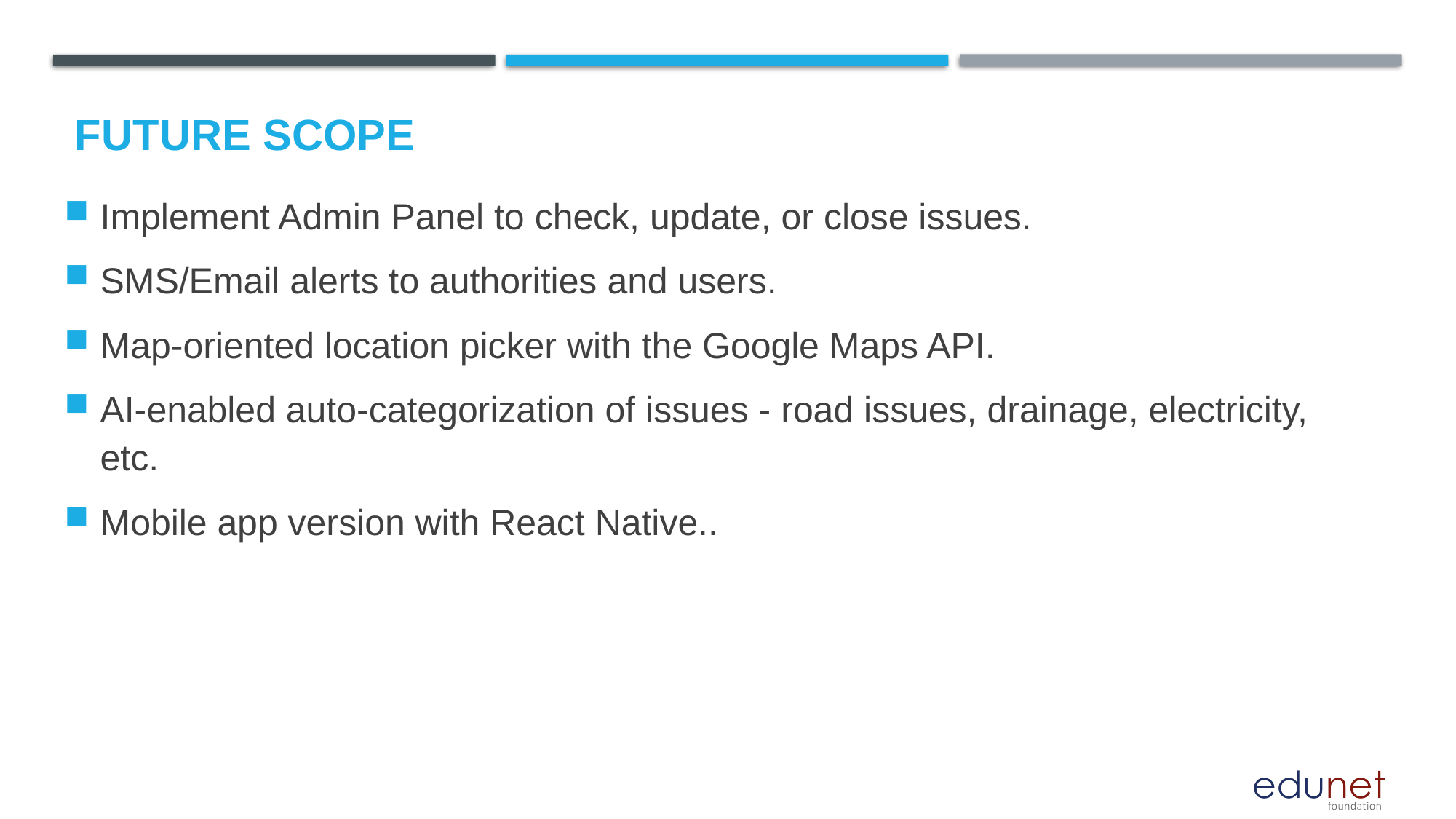

Future scope
Implement Admin Panel to check, update, or close issues.
SMS/Email alerts to authorities and users.
Map-oriented location picker with the Google Maps API.
AI-enabled auto-categorization of issues - road issues, drainage, electricity, etc.
Mobile app version with React Native..